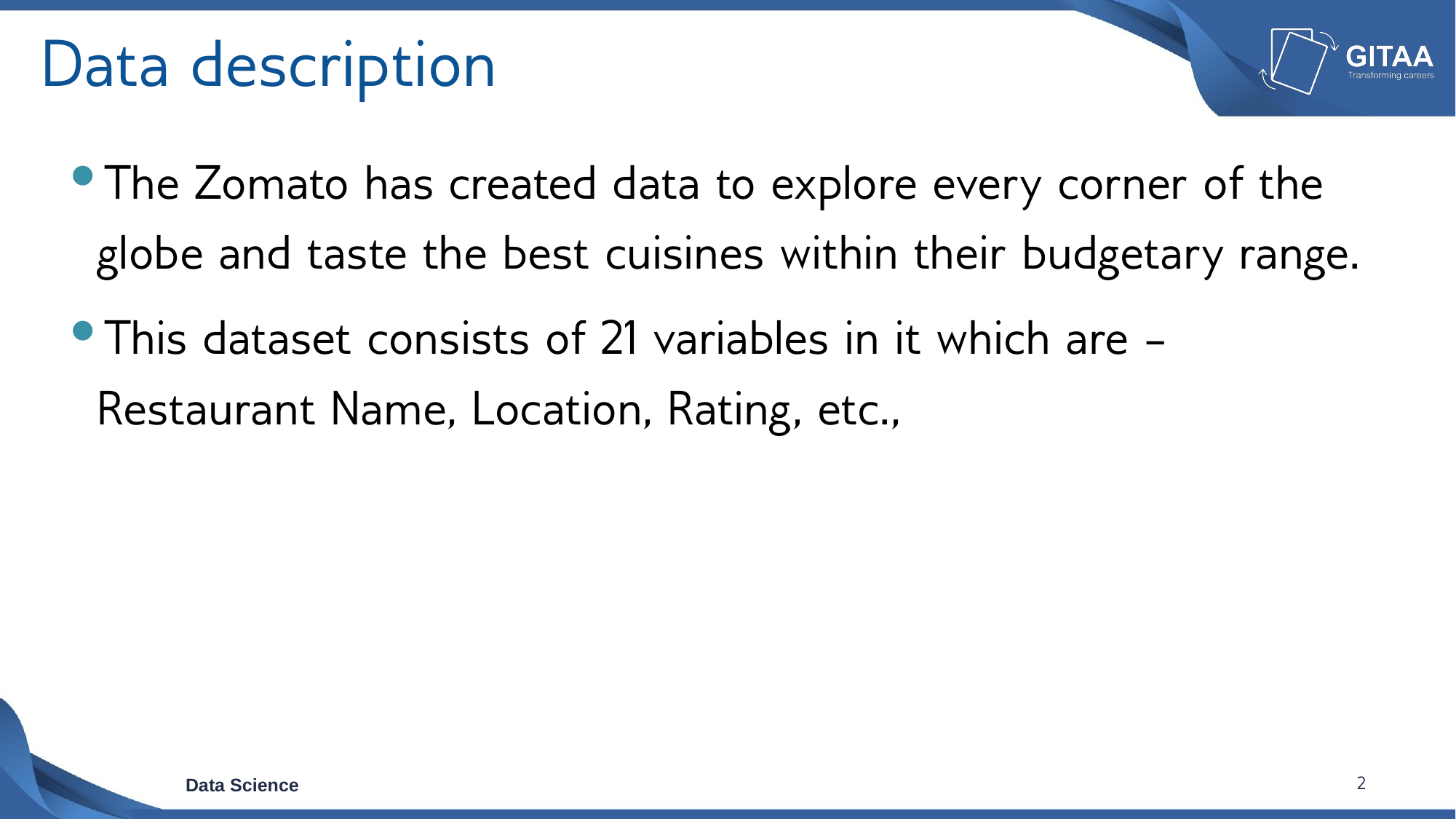

# Data description
The Zomato has created data to explore every corner of the globe and taste the best cuisines within their budgetary range.
This dataset consists of 21 variables in it which are – Restaurant Name, Location, Rating, etc.,